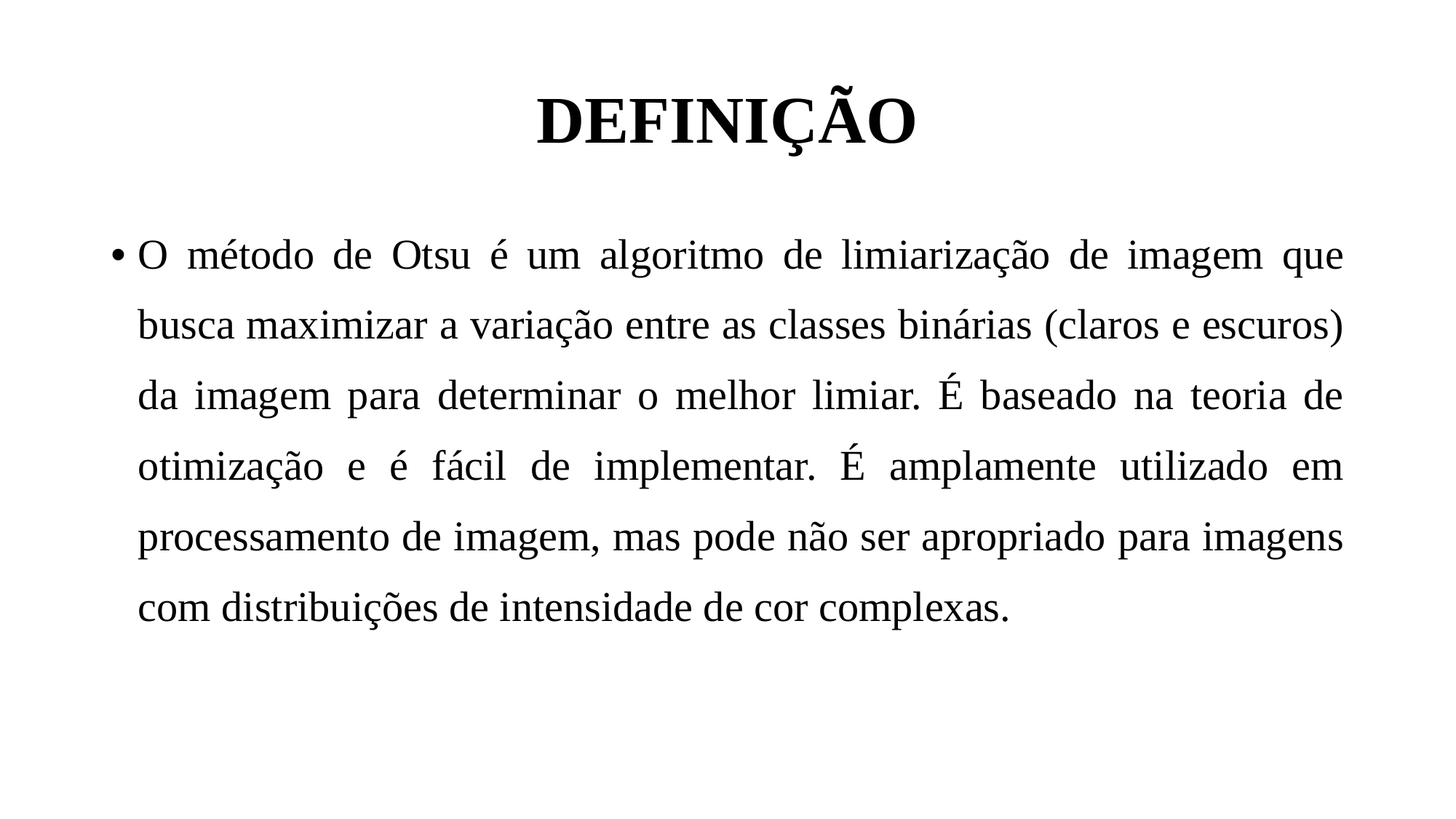

DEFINIÇÃO
O método de Otsu é um algoritmo de limiarização de imagem que busca maximizar a variação entre as classes binárias (claros e escuros) da imagem para determinar o melhor limiar. É baseado na teoria de otimização e é fácil de implementar. É amplamente utilizado em processamento de imagem, mas pode não ser apropriado para imagens com distribuições de intensidade de cor complexas.